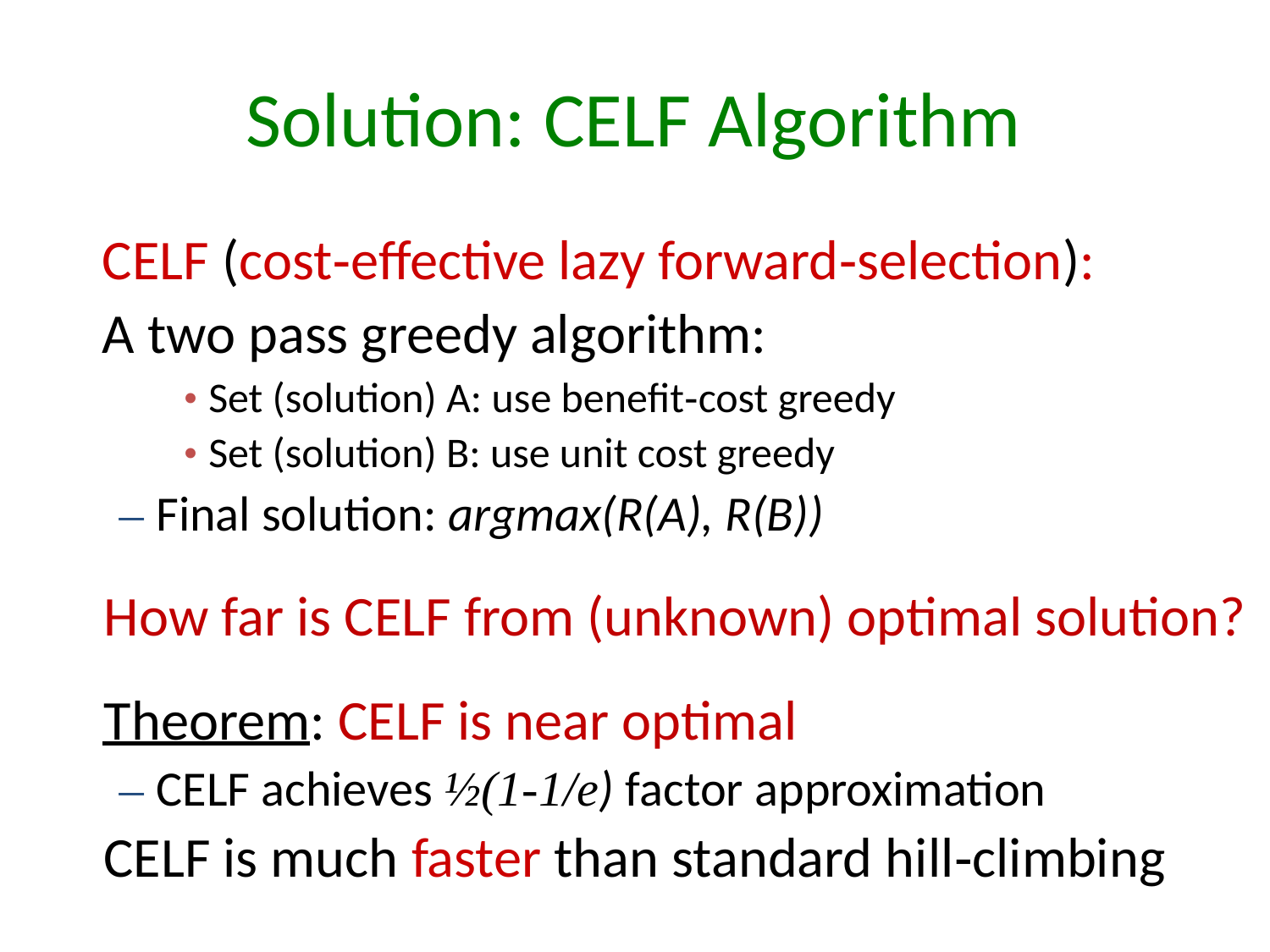

Solution: CELF Algorithm
CELF (cost‐effective lazy forward‐selection):

A two pass greedy algorithm:
• Set (solution) A: use benefit‐cost greedy
• Set (solution) B: use unit cost greedy
– Final solution: argmax(R(A), R(B))
How far is CELF from (unknown) optimal solution?

Theorem: CELF is near optimal

– CELF achieves ½(1-1/e) factor approximation
CELF is much faster than standard hill‐climbing